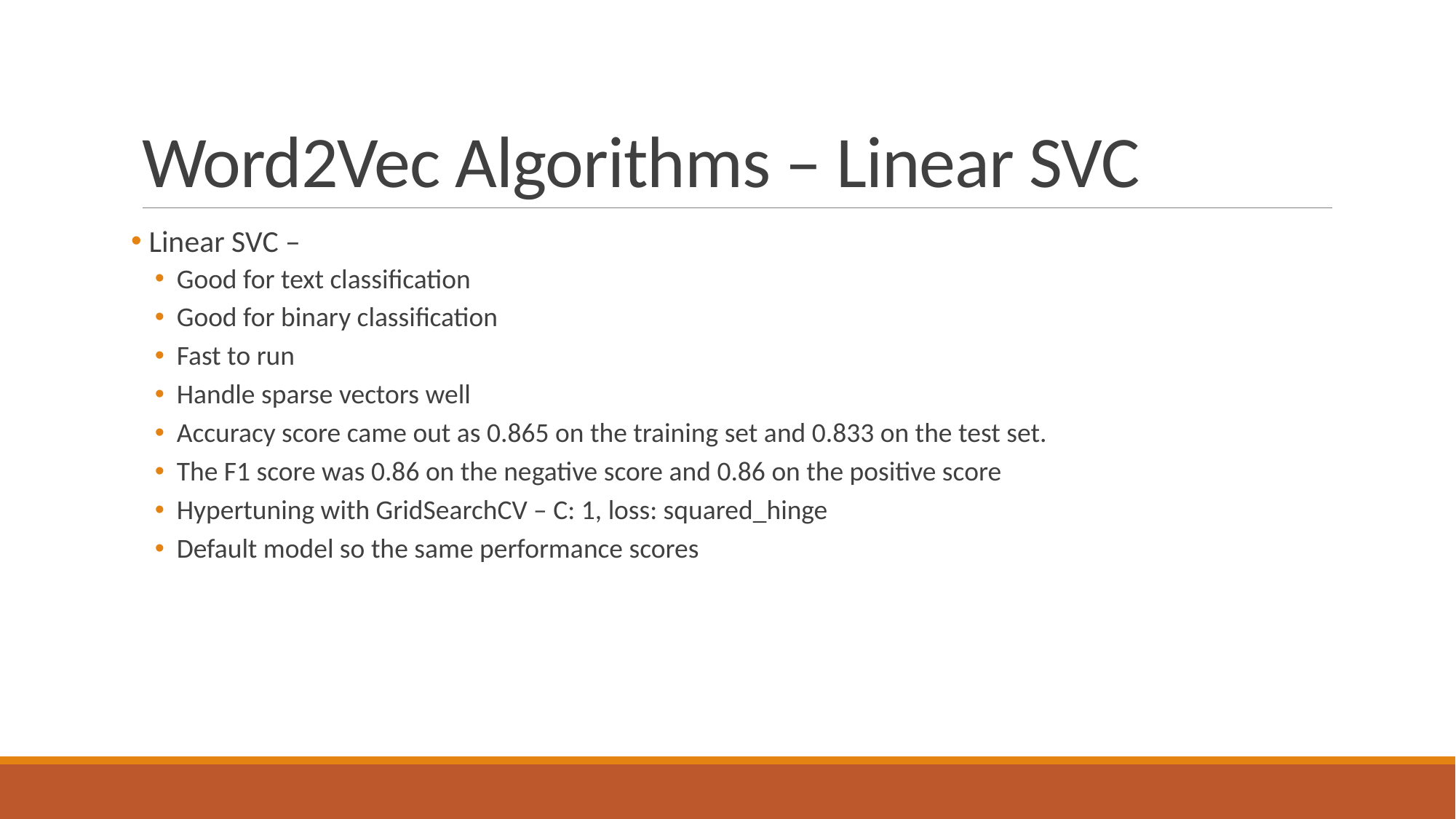

# Word2Vec Algorithms – Linear SVC
 Linear SVC –
Good for text classification
Good for binary classification
Fast to run
Handle sparse vectors well
Accuracy score came out as 0.865 on the training set and 0.833 on the test set.
The F1 score was 0.86 on the negative score and 0.86 on the positive score
Hypertuning with GridSearchCV – C: 1, loss: squared_hinge
Default model so the same performance scores